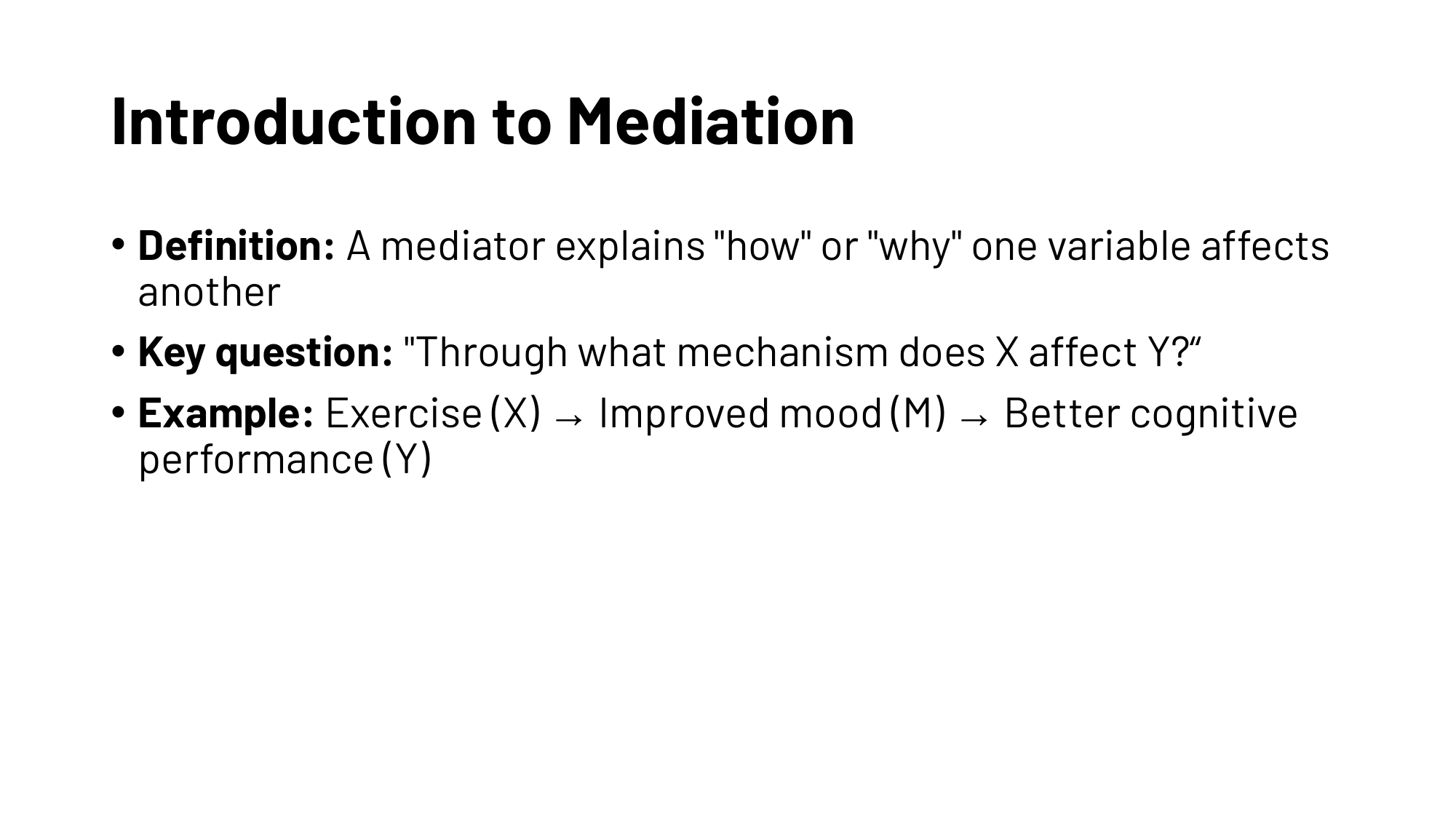

# Introduction to Mediation
Definition: A mediator explains "how" or "why" one variable affects another
Key question: "Through what mechanism does X affect Y?“
Example: Exercise (X) → Improved mood (M) → Better cognitive performance (Y)